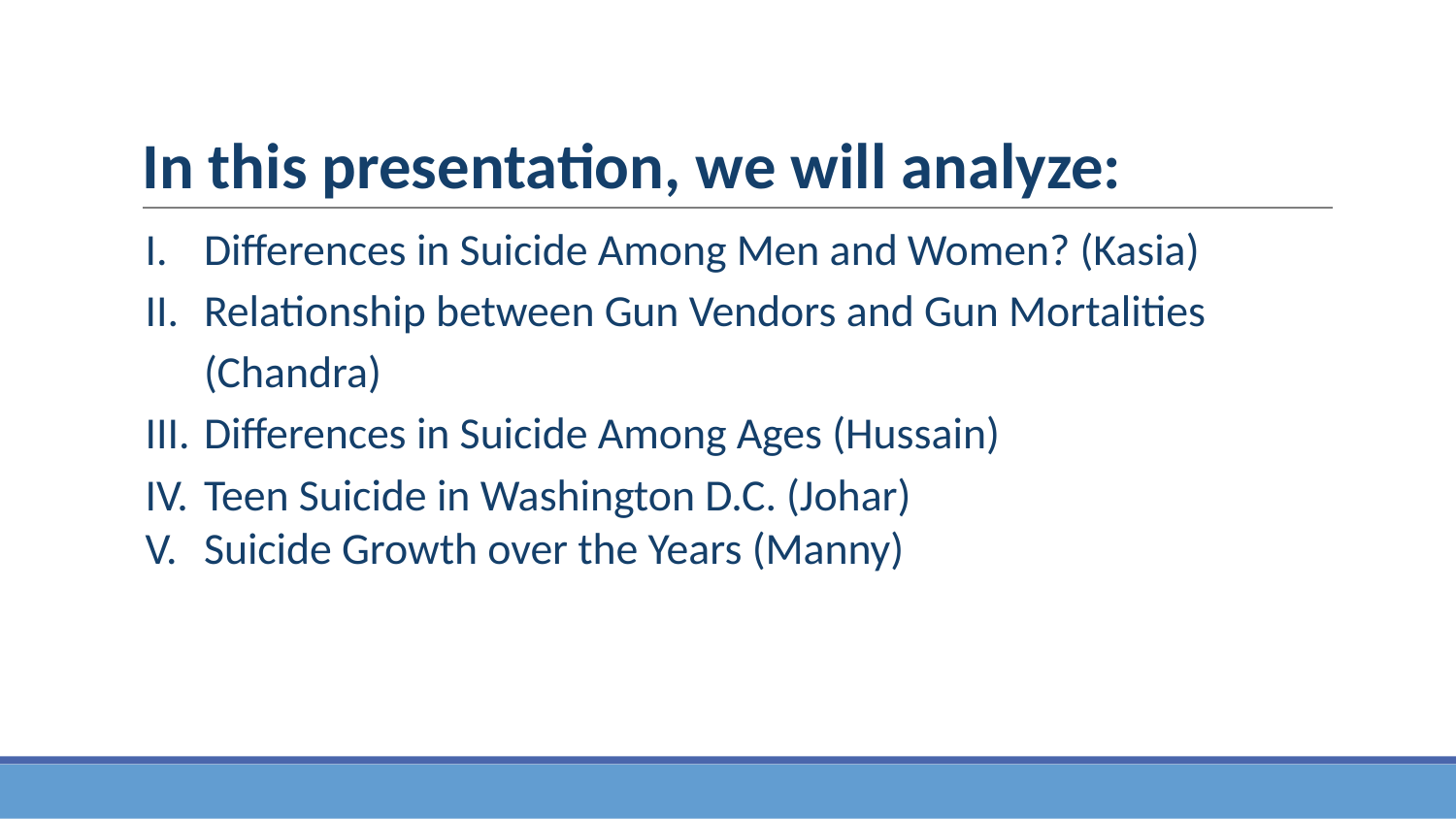

# In this presentation, we will analyze:
Differences in Suicide Among Men and Women? (Kasia)
Relationship between Gun Vendors and Gun Mortalities (Chandra)
Differences in Suicide Among Ages (Hussain)
Teen Suicide in Washington D.C. (Johar)
Suicide Growth over the Years (Manny)